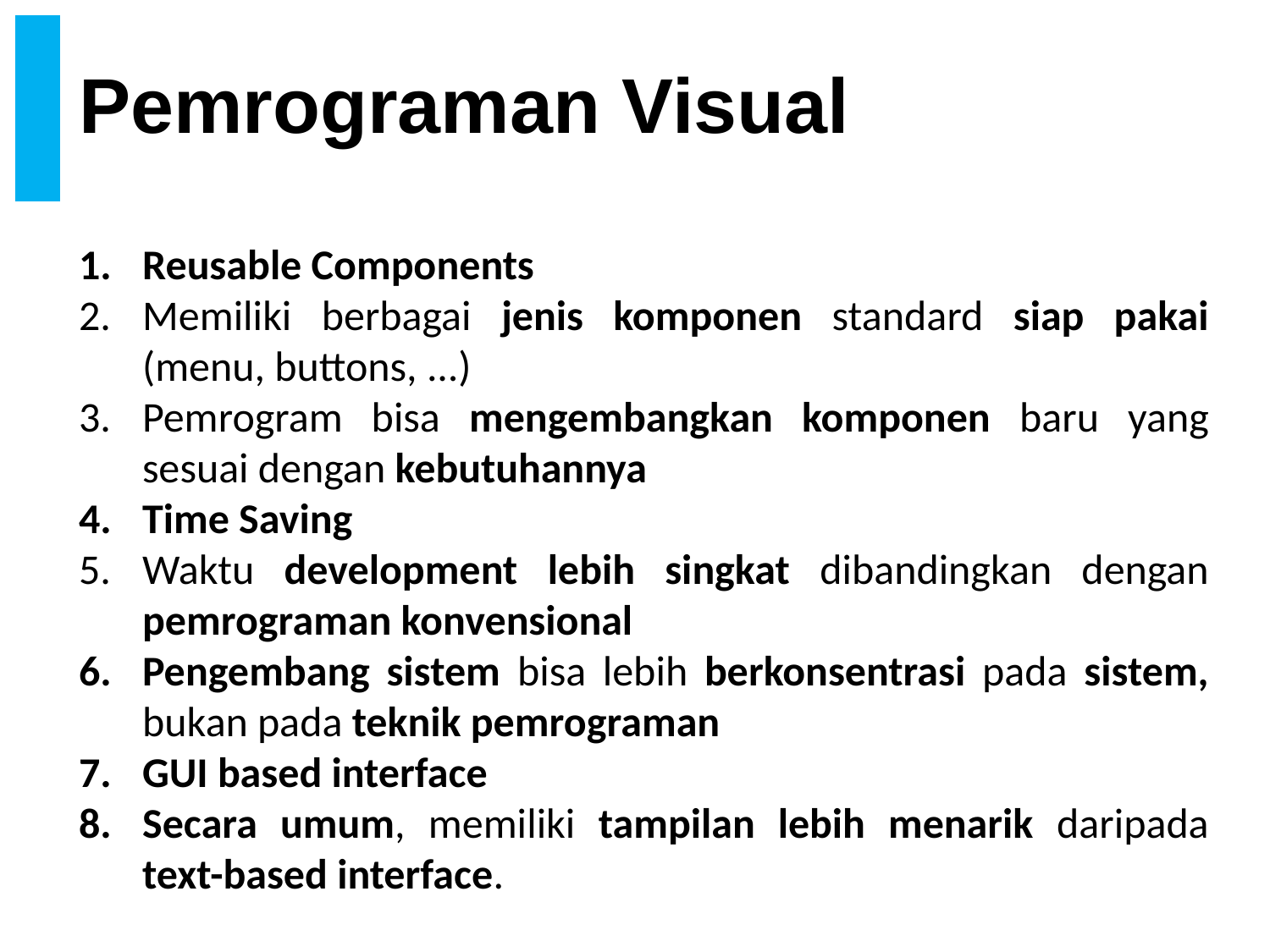

# Pemrograman Visual
Reusable Components
Memiliki berbagai jenis komponen standard siap pakai (menu, buttons, ...)
Pemrogram bisa mengembangkan komponen baru yang sesuai dengan kebutuhannya
Time Saving
Waktu development lebih singkat dibandingkan dengan pemrograman konvensional
Pengembang sistem bisa lebih berkonsentrasi pada sistem, bukan pada teknik pemrograman
GUI based interface
Secara umum, memiliki tampilan lebih menarik daripada text-based interface.